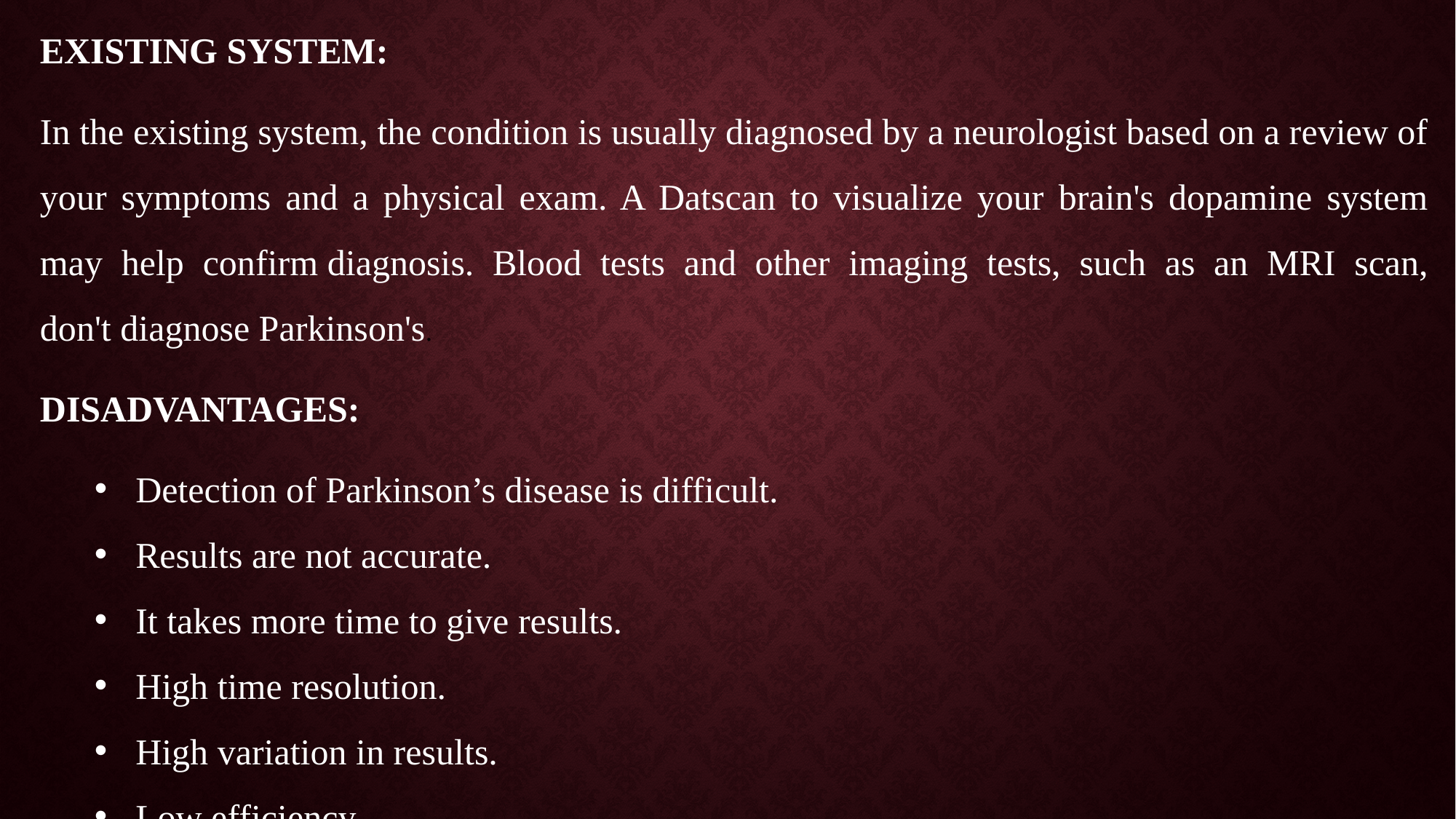

EXISTING SYSTEM:
In the existing system, the condition is usually diagnosed by a neurologist based on a review of your symptoms and a physical exam. A Datscan to visualize your brain's dopamine system may help confirm diagnosis. Blood tests and other imaging tests, such as an MRI scan, don't diagnose Parkinson's.
DISADVANTAGES:
Detection of Parkinson’s disease is difficult.
Results are not accurate.
It takes more time to give results.
High time resolution.
High variation in results.
Low efficiency.